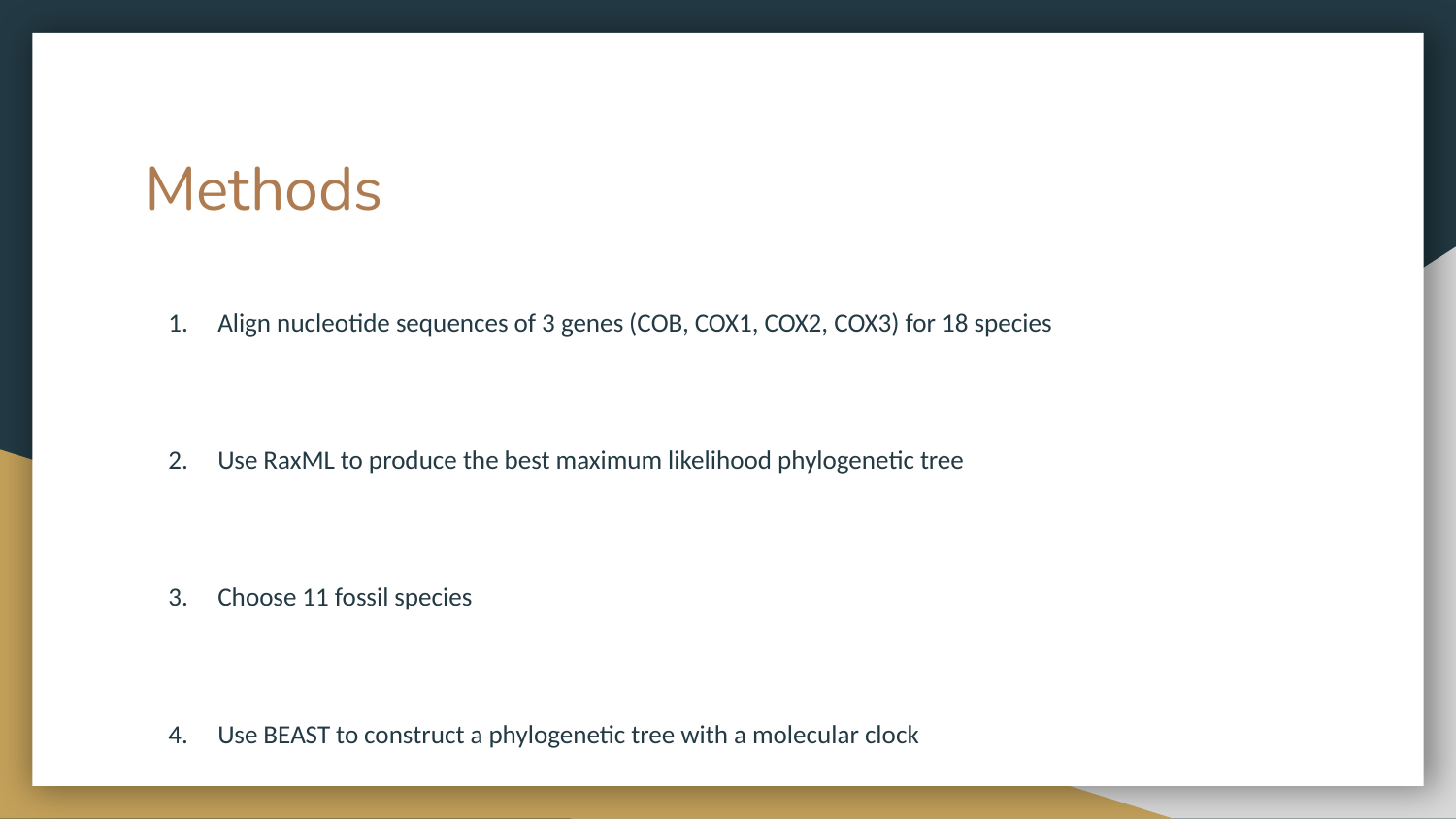

# Methods
Align nucleotide sequences of 3 genes (COB, COX1, COX2, COX3) for 18 species

Use RaxML to produce the best maximum likelihood phylogenetic tree

Choose 11 fossil species

Use BEAST to construct a phylogenetic tree with a molecular clock